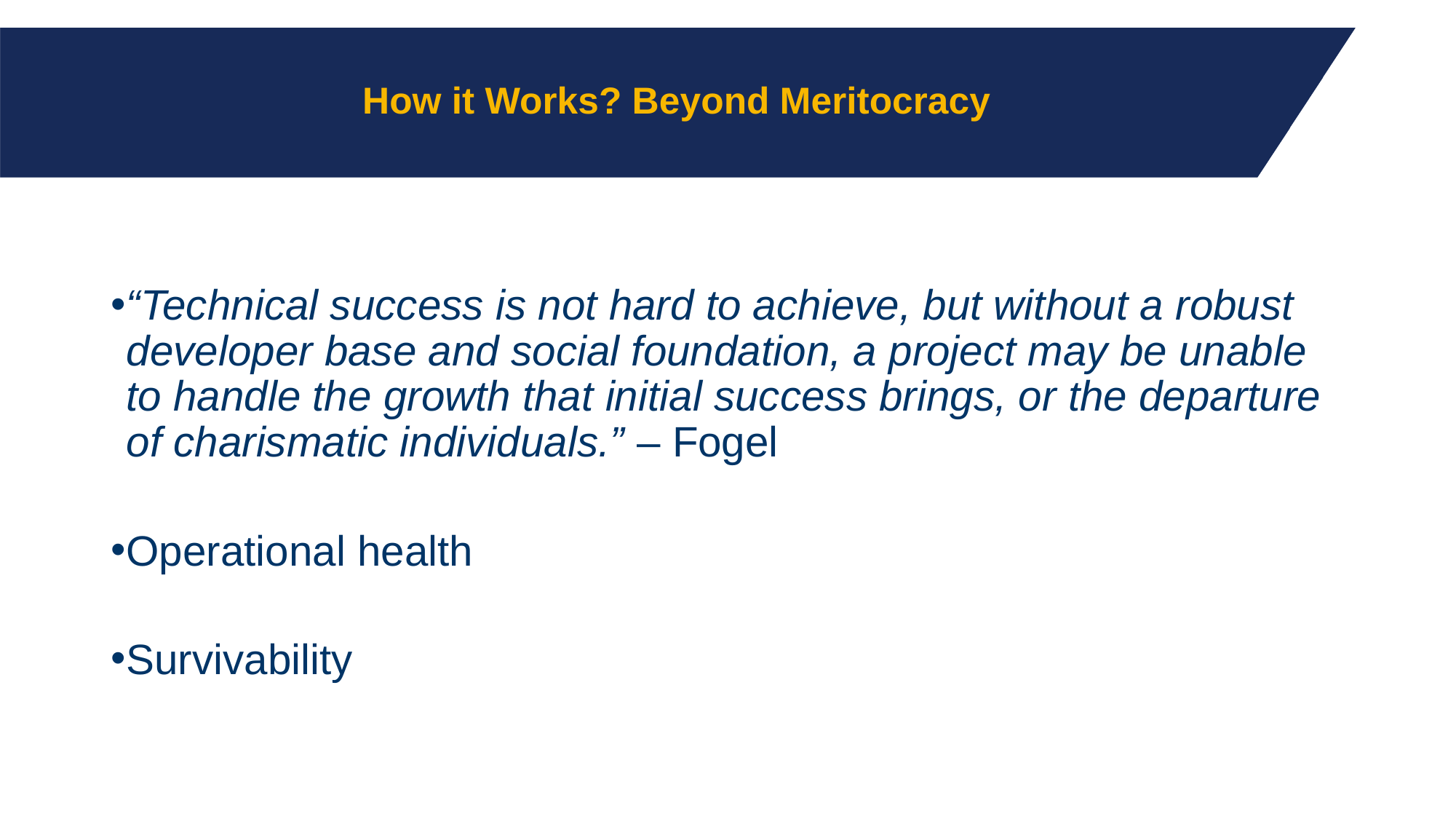

# How it Works? Beyond Meritocracy

“Technical success is not hard to achieve, but without a robust developer base and social foundation, a project may be unable to handle the growth that initial success brings, or the departure of charismatic individuals.” – Fogel

Operational health

Survivability